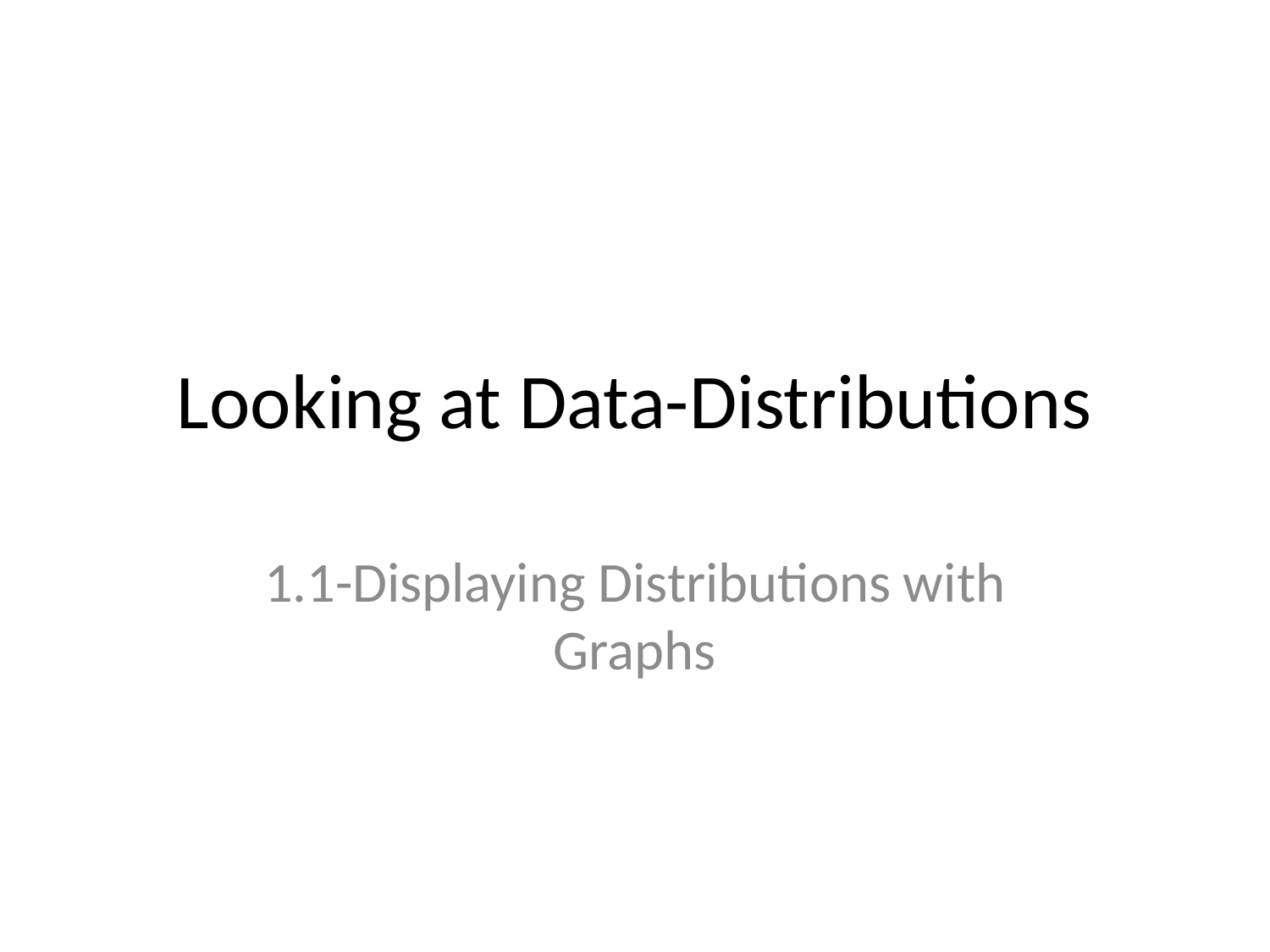

# Looking at Data-Distributions
1.1-Displaying Distributions with Graphs